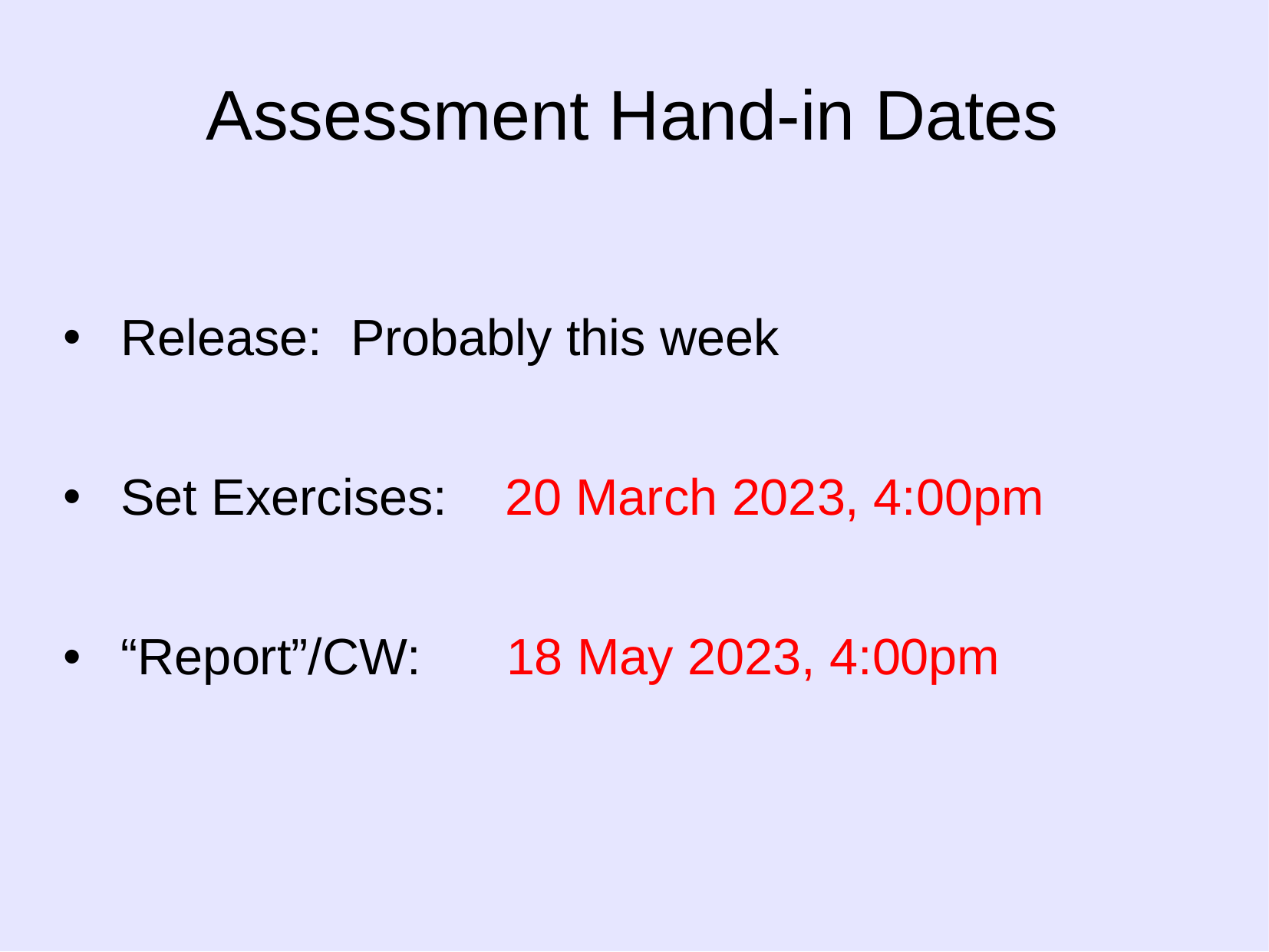

# Assessment Hand-in Dates

Release:  Probably this week

Set Exercises:    20 March 2023, 4:00pm

“Report”/CW:      18 May 2023, 4:00pm